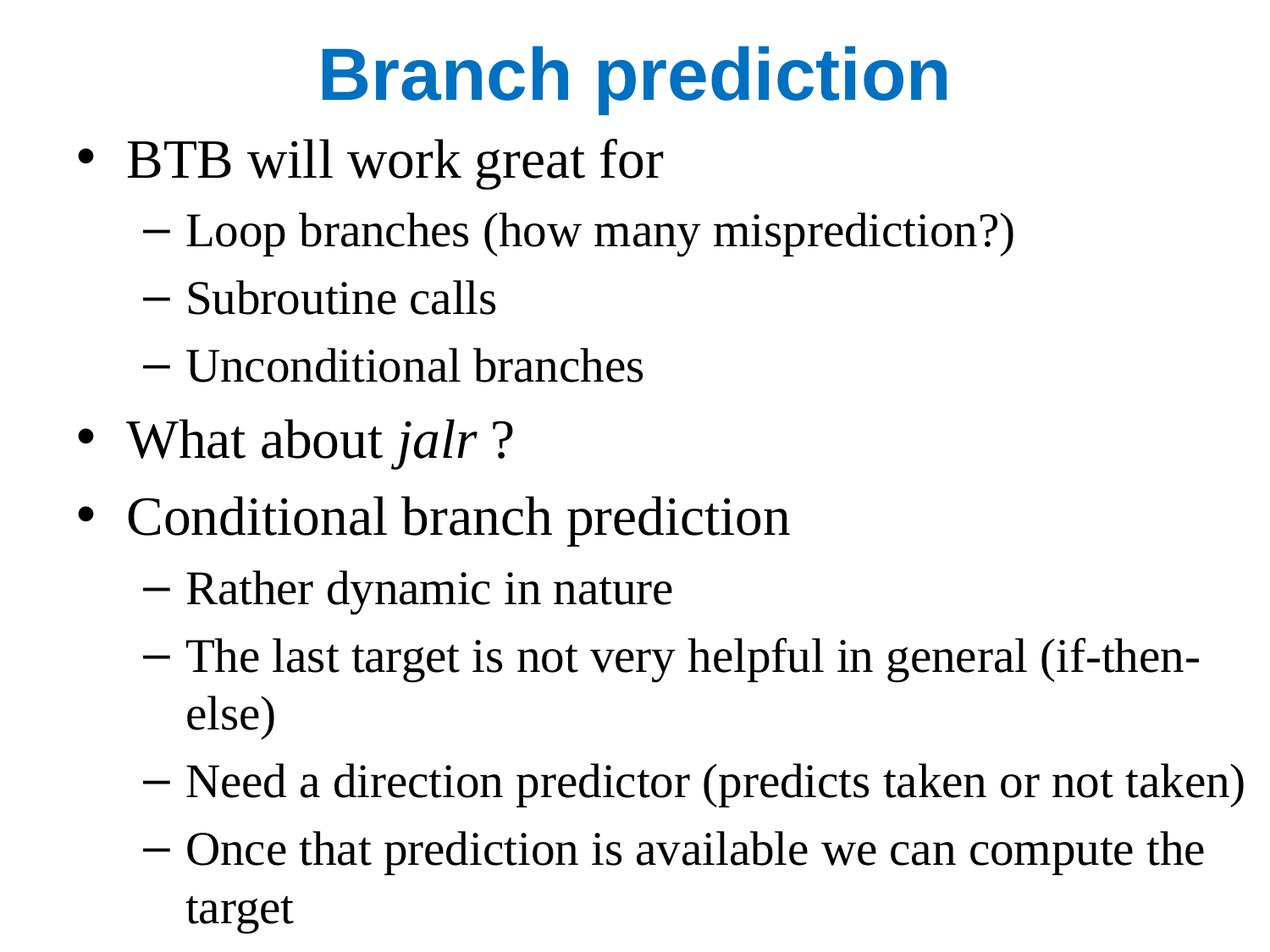

# Branch prediction
BTB will work great for
Loop branches (how many misprediction?)
Subroutine calls
Unconditional branches
What about jalr ?
Conditional branch prediction
Rather dynamic in nature
The last target is not very helpful in general (if-then-else)
Need a direction predictor (predicts taken or not taken)
Once that prediction is available we can compute the target